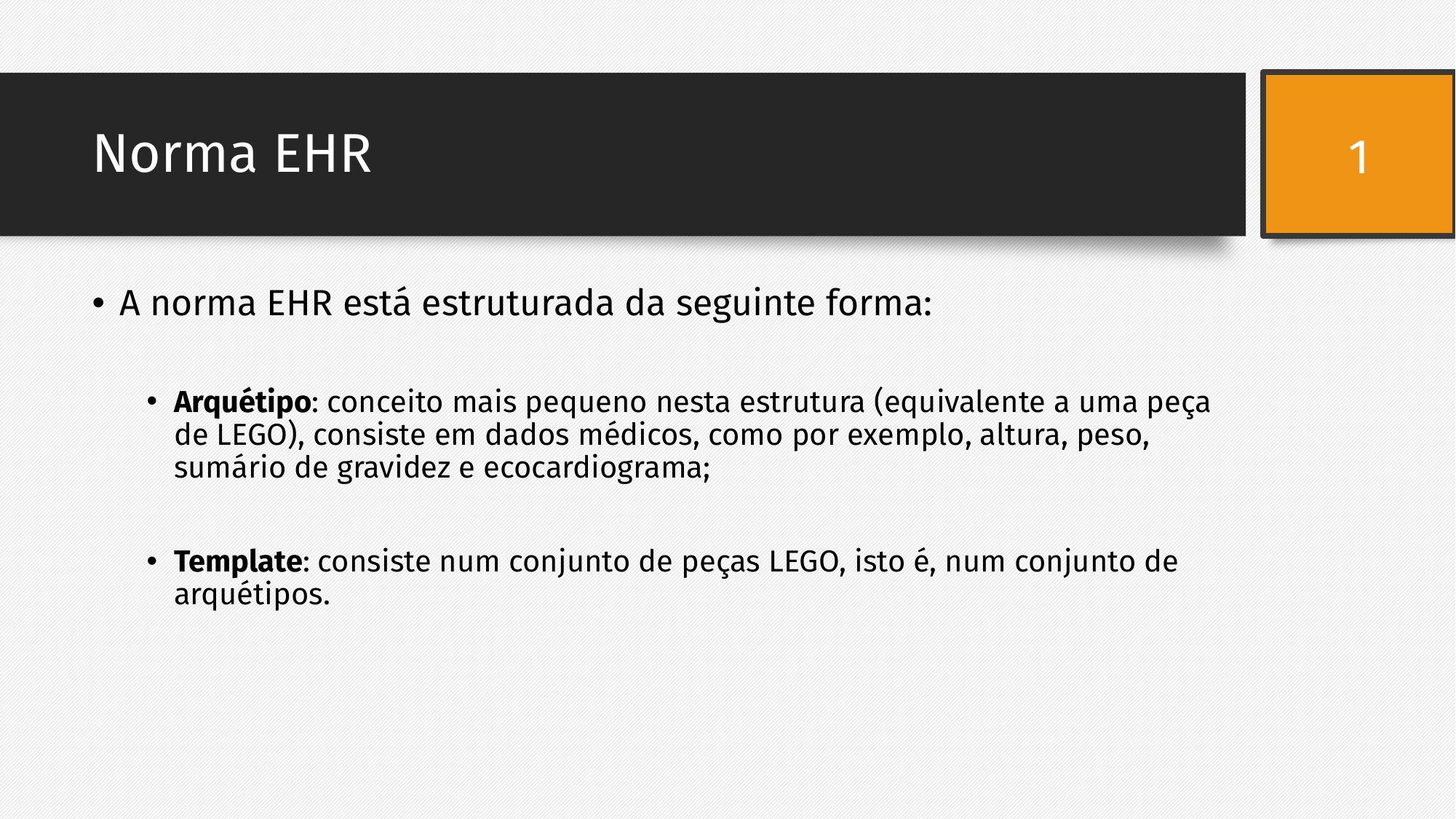

1

# Norma EHR
A norma EHR está estruturada da seguinte forma:

Arquétipo: conceito mais pequeno nesta estrutura (equivalente a uma peça de LEGO), consiste em dados médicos, como por exemplo, altura, peso, sumário de gravidez e ecocardiograma;

Template: consiste num conjunto de peças LEGO, isto é, num conjunto de arquétipos.